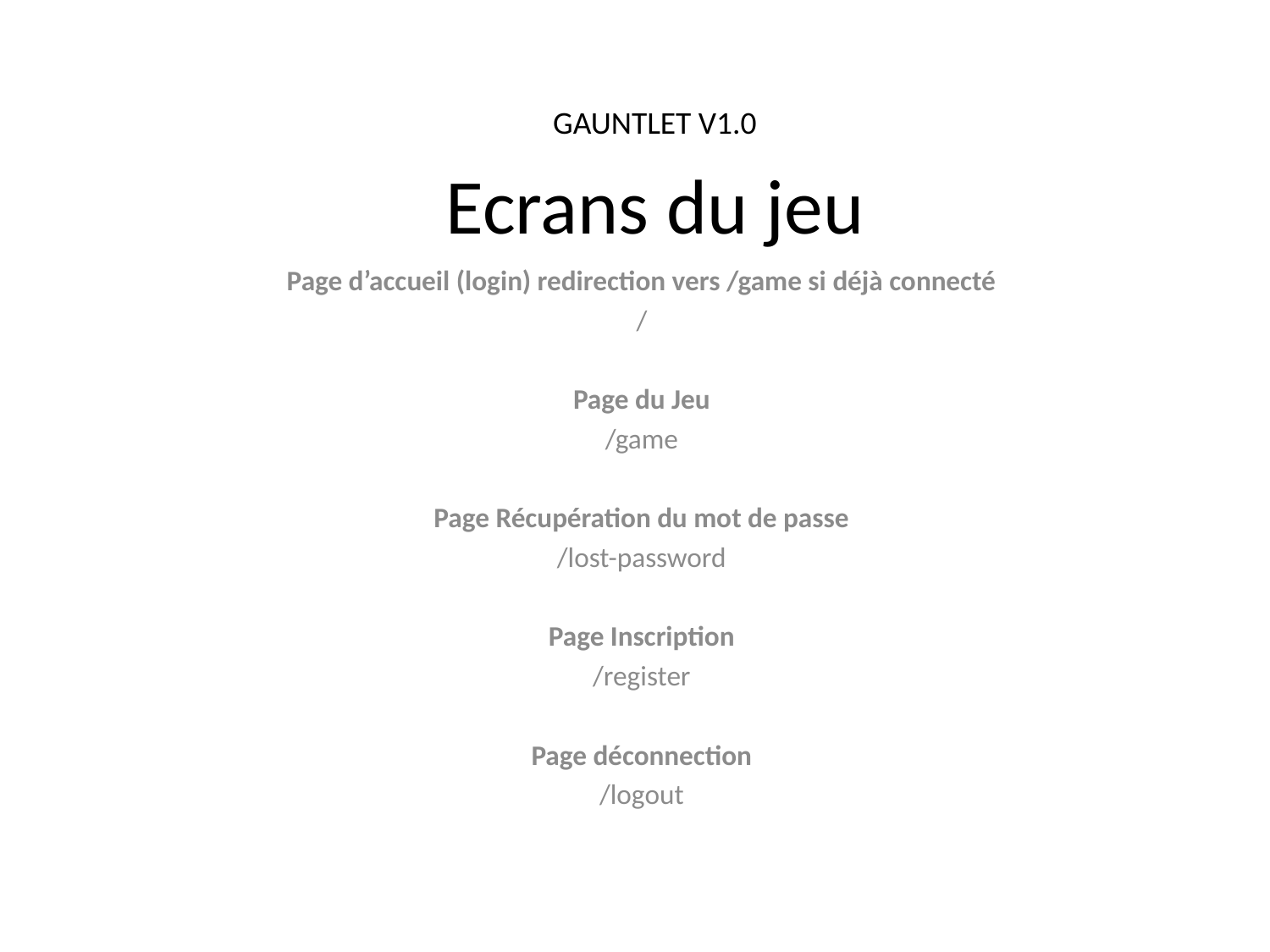

GAUNTLET V1.0
# Ecrans du jeu
Page d’accueil (login) redirection vers /game si déjà connecté
/

Page du Jeu
/game

Page Récupération du mot de passe
/lost-password

Page Inscription
/register

Page déconnection
/logout